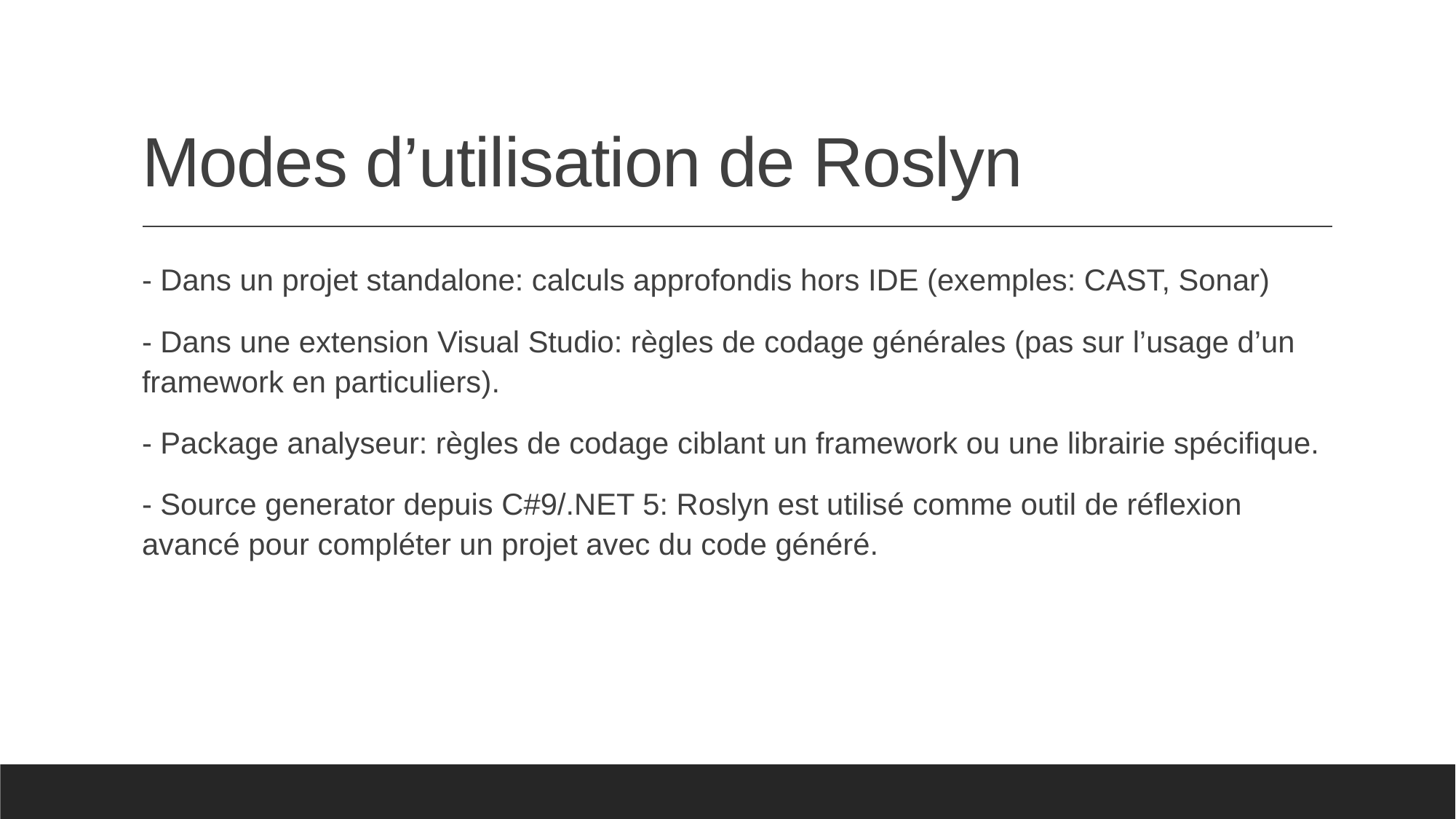

# Modes d’utilisation de Roslyn
- Dans un projet standalone: calculs approfondis hors IDE (exemples: CAST, Sonar)
- Dans une extension Visual Studio: règles de codage générales (pas sur l’usage d’un framework en particuliers).
- Package analyseur: règles de codage ciblant un framework ou une librairie spécifique.
- Source generator depuis C#9/.NET 5: Roslyn est utilisé comme outil de réflexion avancé pour compléter un projet avec du code généré.